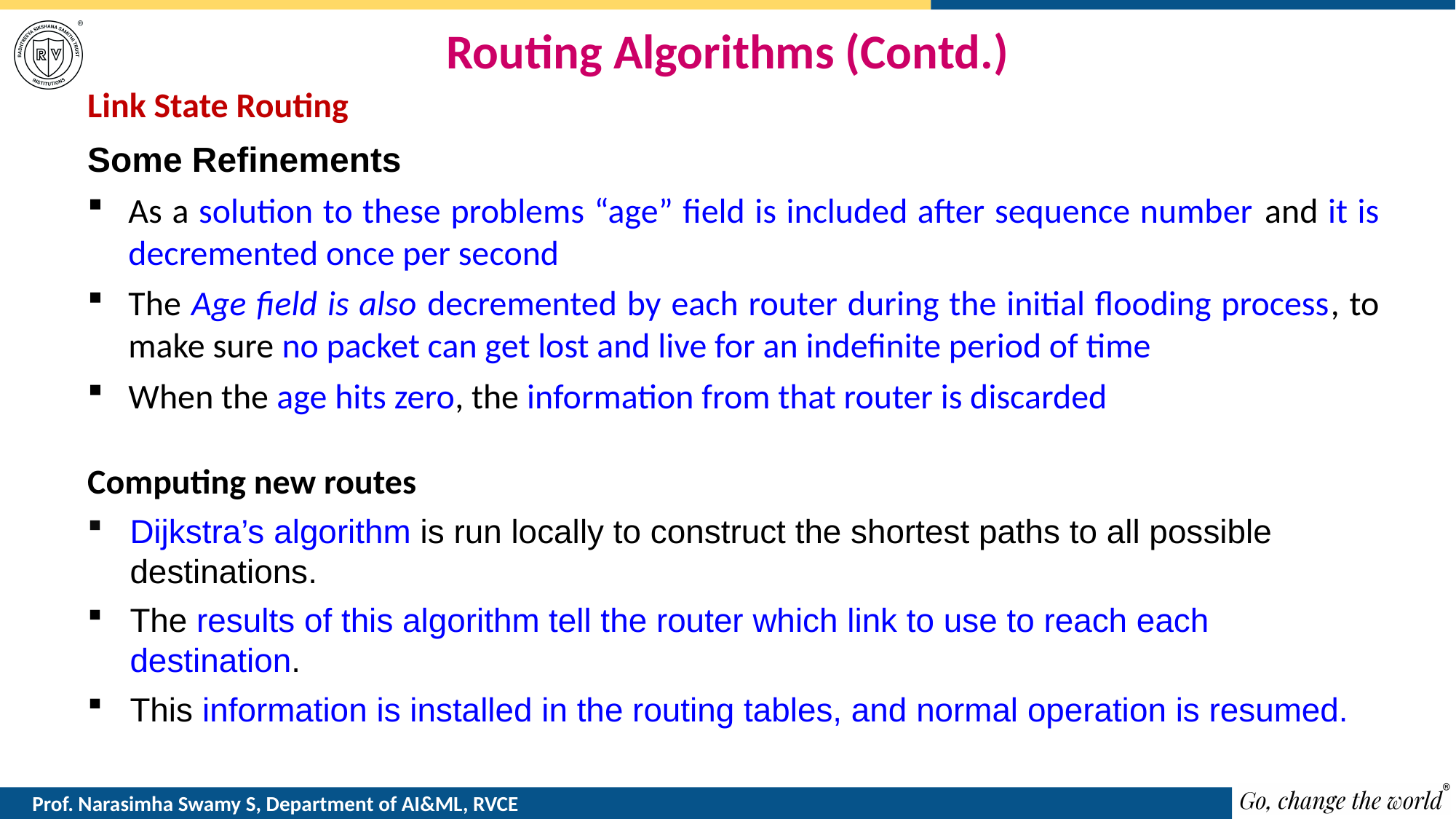

# Routing Algorithms (Contd.)
Link State Routing
Some Refinements
As a solution to these problems “age” field is included after sequence number and it is decremented once per second
The Age field is also decremented by each router during the initial flooding process, to make sure no packet can get lost and live for an indefinite period of time
When the age hits zero, the information from that router is discarded
Computing new routes
Dijkstra’s algorithm is run locally to construct the shortest paths to all possible destinations.
The results of this algorithm tell the router which link to use to reach each destination.
This information is installed in the routing tables, and normal operation is resumed.